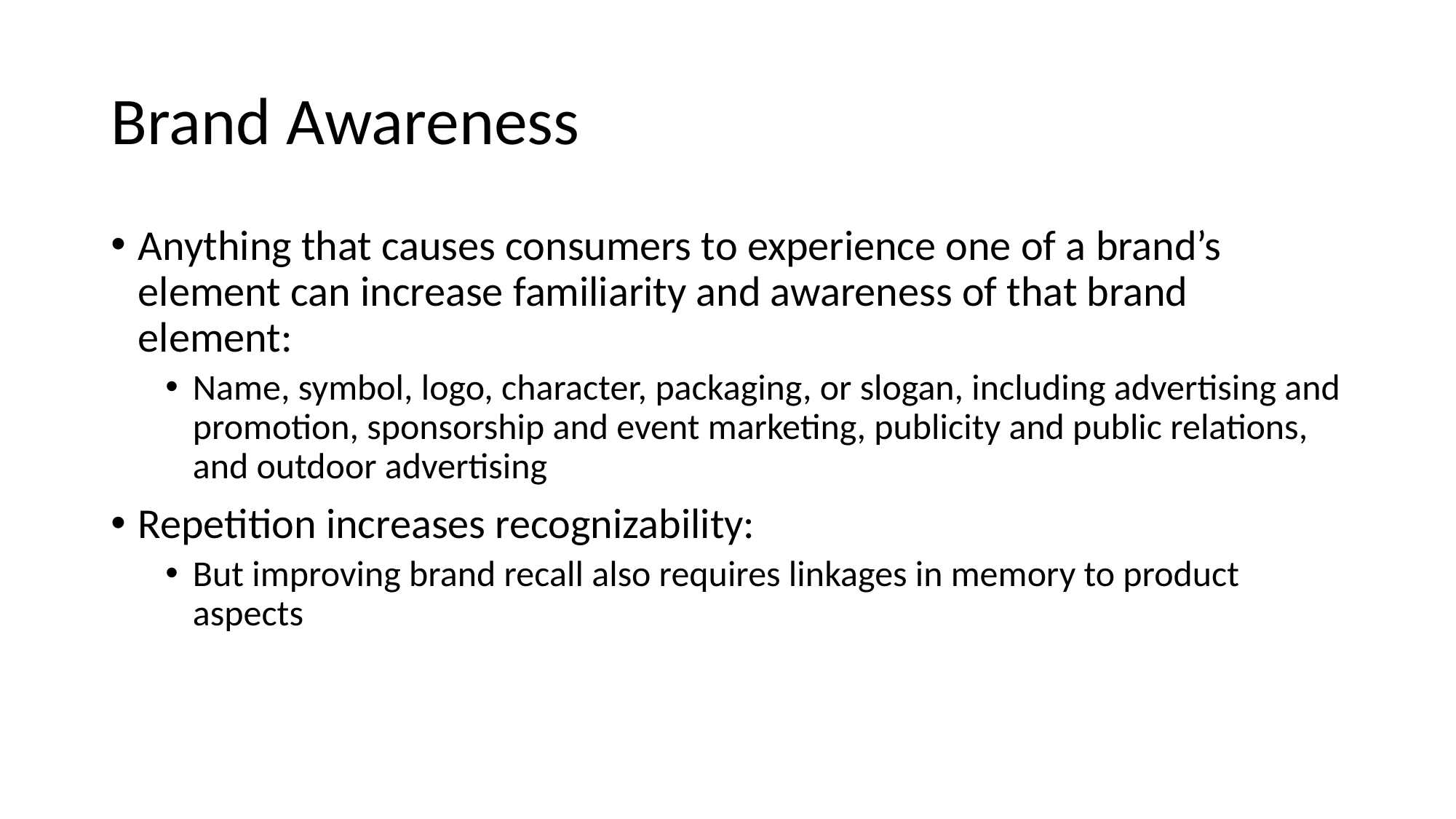

# Brand Awareness
Anything that causes consumers to experience one of a brand’s element can increase familiarity and awareness of that brand element:
Name, symbol, logo, character, packaging, or slogan, including advertising and promotion, sponsorship and event marketing, publicity and public relations, and outdoor advertising
Repetition increases recognizability:
But improving brand recall also requires linkages in memory to product aspects